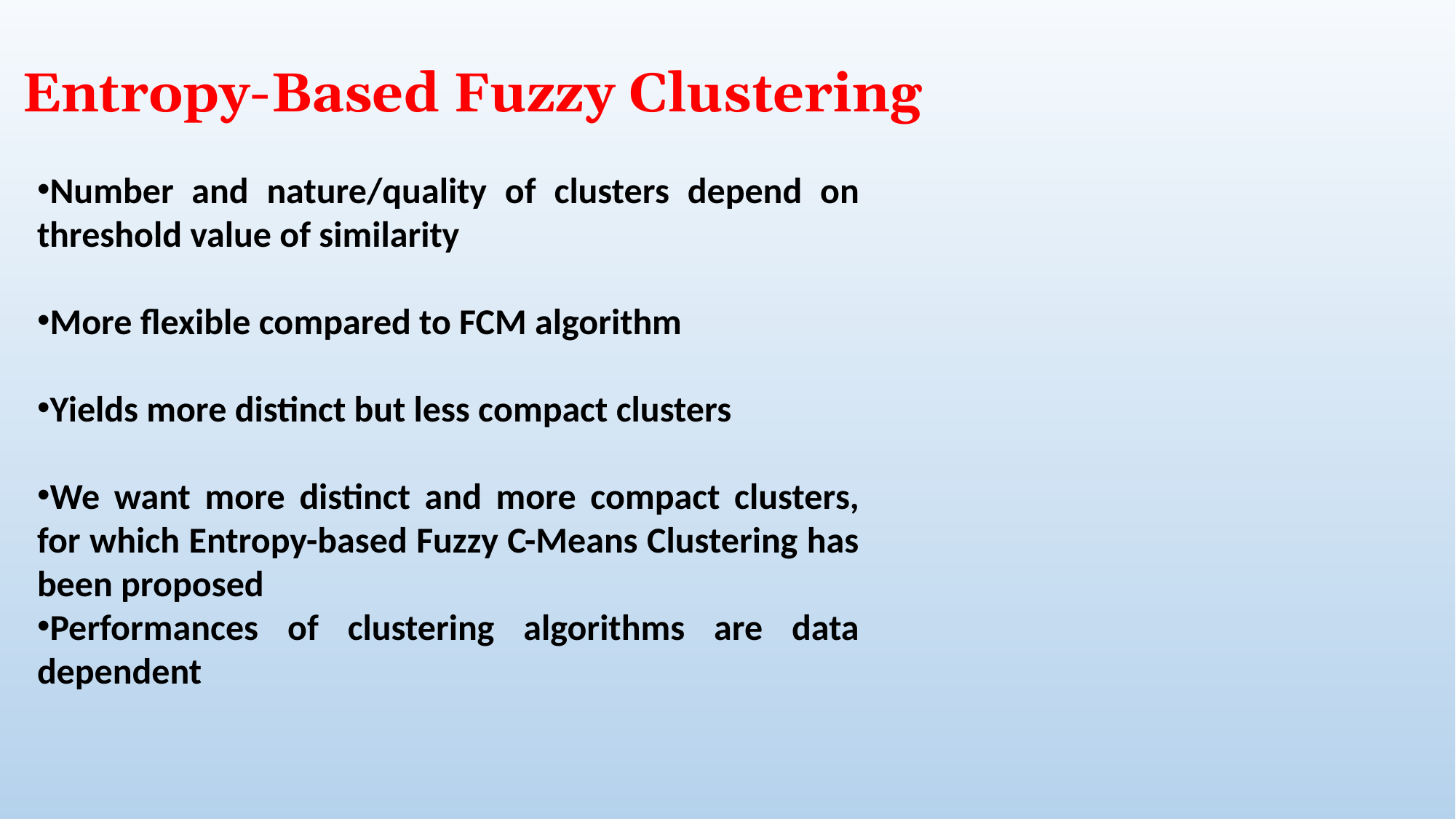

Entropy-Based Fuzzy Clustering

Number and nature/quality of clusters depend on threshold value of similarity

More flexible compared to FCM algorithm

Yields more distinct but less compact clusters

We want more distinct and more compact clusters, for which Entropy-based Fuzzy C-Means Clustering has been proposed
Performances of clustering algorithms are data dependent